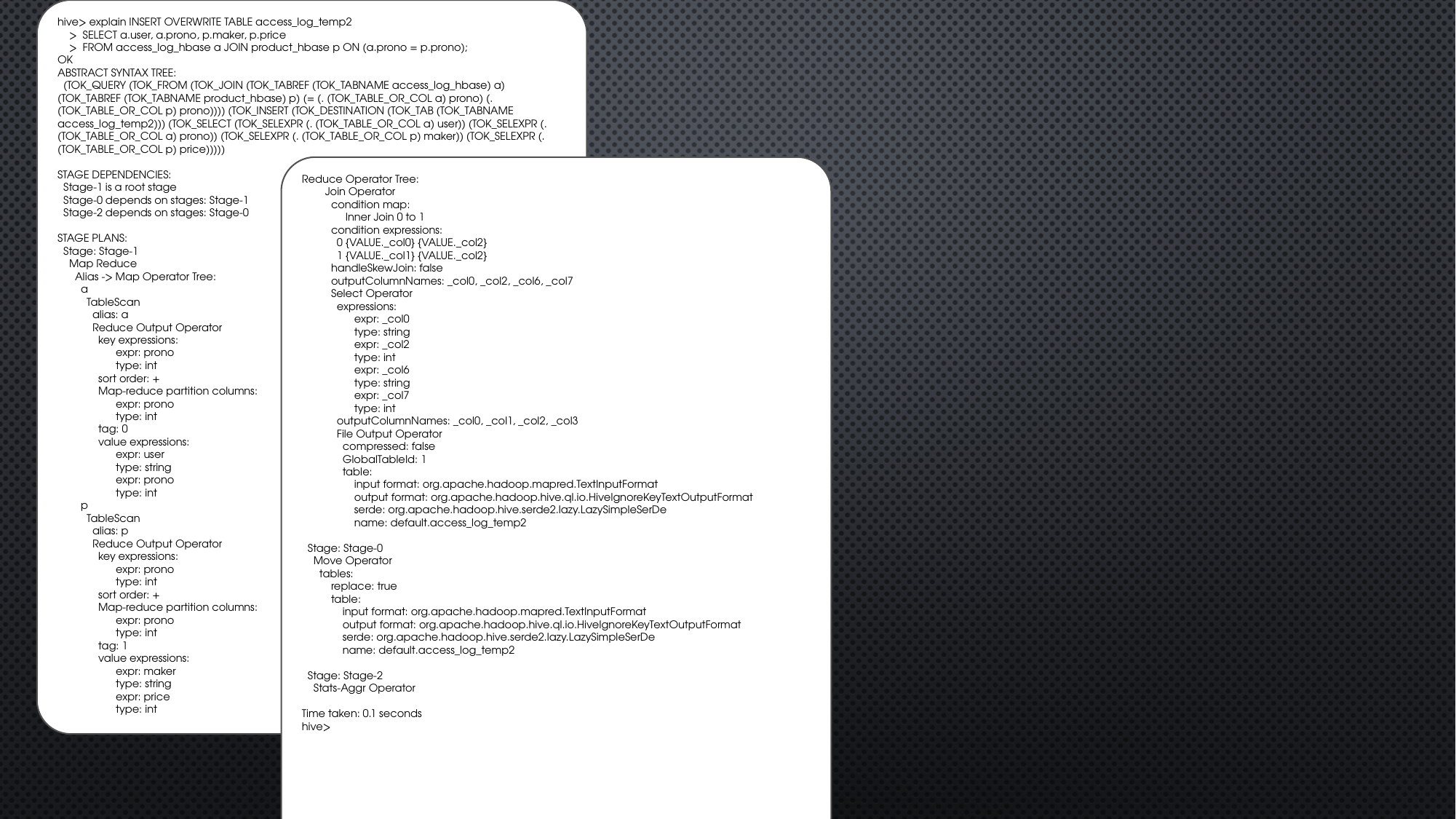

hive> explain INSERT OVERWRITE TABLE access_log_temp2
    >  SELECT a.user, a.prono, p.maker, p.price
    >  FROM access_log_hbase a JOIN product_hbase p ON (a.prono = p.prono);
OK
ABSTRACT SYNTAX TREE:
  (TOK_QUERY (TOK_FROM (TOK_JOIN (TOK_TABREF (TOK_TABNAME access_log_hbase) a) (TOK_TABREF (TOK_TABNAME product_hbase) p) (= (. (TOK_TABLE_OR_COL a) prono) (. (TOK_TABLE_OR_COL p) prono)))) (TOK_INSERT (TOK_DESTINATION (TOK_TAB (TOK_TABNAME access_log_temp2))) (TOK_SELECT (TOK_SELEXPR (. (TOK_TABLE_OR_COL a) user)) (TOK_SELEXPR (. (TOK_TABLE_OR_COL a) prono)) (TOK_SELEXPR (. (TOK_TABLE_OR_COL p) maker)) (TOK_SELEXPR (. (TOK_TABLE_OR_COL p) price)))))

STAGE DEPENDENCIES:
  Stage-1 is a root stage
  Stage-0 depends on stages: Stage-1
  Stage-2 depends on stages: Stage-0

STAGE PLANS:
  Stage: Stage-1
    Map Reduce
      Alias -> Map Operator Tree:
        a
          TableScan
            alias: a
            Reduce Output Operator
              key expressions:
                    expr: prono
                    type: int
              sort order: +
              Map-reduce partition columns:
                    expr: prono
                    type: int
              tag: 0
              value expressions:
                    expr: user
                    type: string
                    expr: prono
                    type: int
        p
          TableScan
            alias: p
            Reduce Output Operator
              key expressions:
                    expr: prono
                    type: int
              sort order: +
              Map-reduce partition columns:
                    expr: prono
                    type: int
              tag: 1
              value expressions:
                    expr: maker
                    type: string
                    expr: price
                    type: int
Reduce Operator Tree:
        Join Operator
          condition map:
               Inner Join 0 to 1
          condition expressions:
            0 {VALUE._col0} {VALUE._col2}
            1 {VALUE._col1} {VALUE._col2}
          handleSkewJoin: false
          outputColumnNames: _col0, _col2, _col6, _col7
          Select Operator
            expressions:
                  expr: _col0
                  type: string
                  expr: _col2
                  type: int
                  expr: _col6
                  type: string
                  expr: _col7
                  type: int
            outputColumnNames: _col0, _col1, _col2, _col3
            File Output Operator
              compressed: false
              GlobalTableId: 1
              table:
                  input format: org.apache.hadoop.mapred.TextInputFormat
                  output format: org.apache.hadoop.hive.ql.io.HiveIgnoreKeyTextOutputFormat
                  serde: org.apache.hadoop.hive.serde2.lazy.LazySimpleSerDe
                  name: default.access_log_temp2

  Stage: Stage-0
    Move Operator
      tables:
          replace: true
          table:
              input format: org.apache.hadoop.mapred.TextInputFormat
              output format: org.apache.hadoop.hive.ql.io.HiveIgnoreKeyTextOutputFormat
              serde: org.apache.hadoop.hive.serde2.lazy.LazySimpleSerDe
              name: default.access_log_temp2

  Stage: Stage-2
    Stats-Aggr Operator

Time taken: 0.1 seconds
hive>